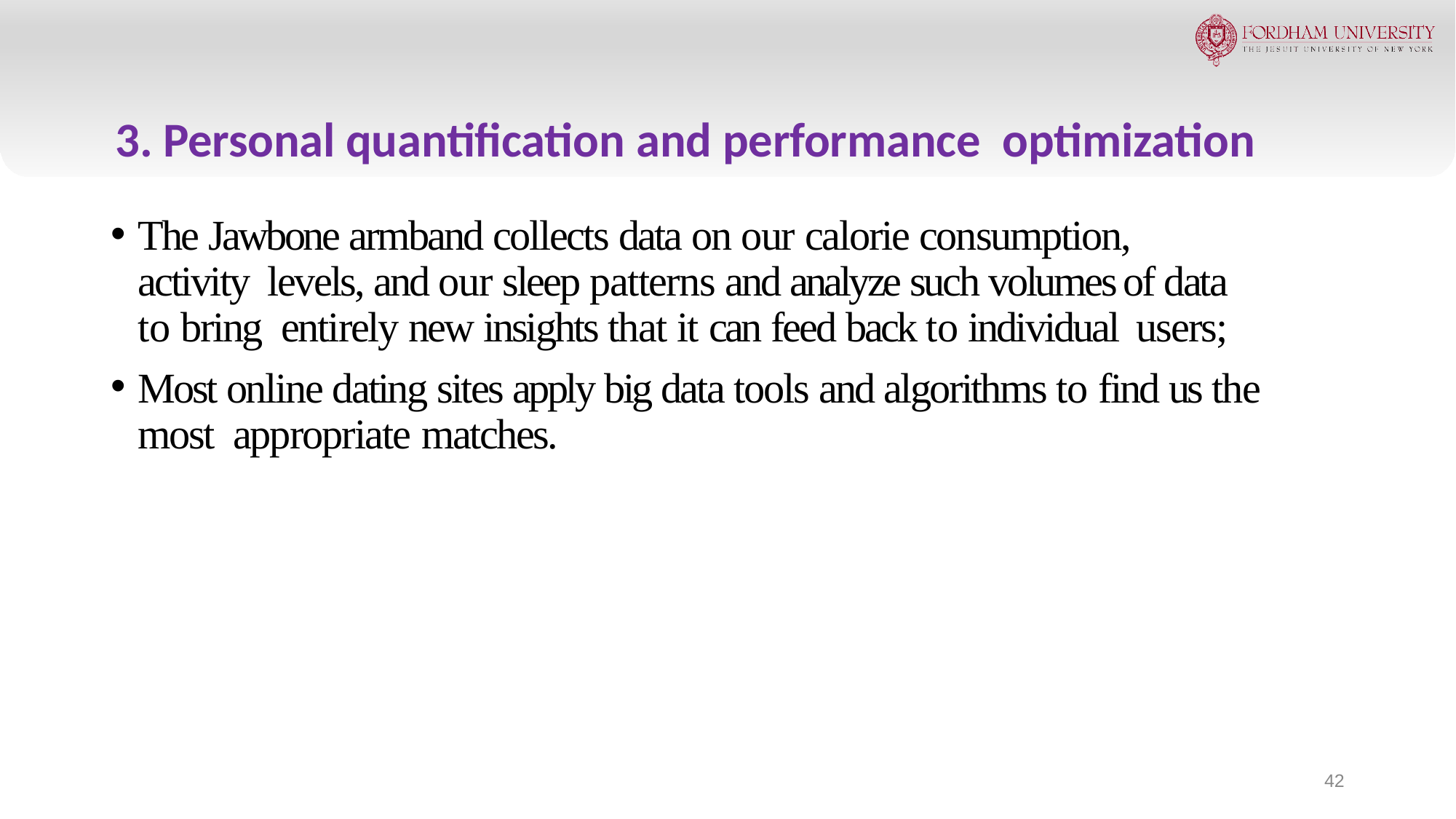

# 3. Personal quantification and performance  optimization
The Jawbone armband collects data on our calorie consumption, activity  levels, and our sleep patterns and analyze such volumes of data to bring  entirely new insights that it can feed back to individual users;
Most online dating sites apply big data tools and algorithms to find us the most  appropriate matches.
42